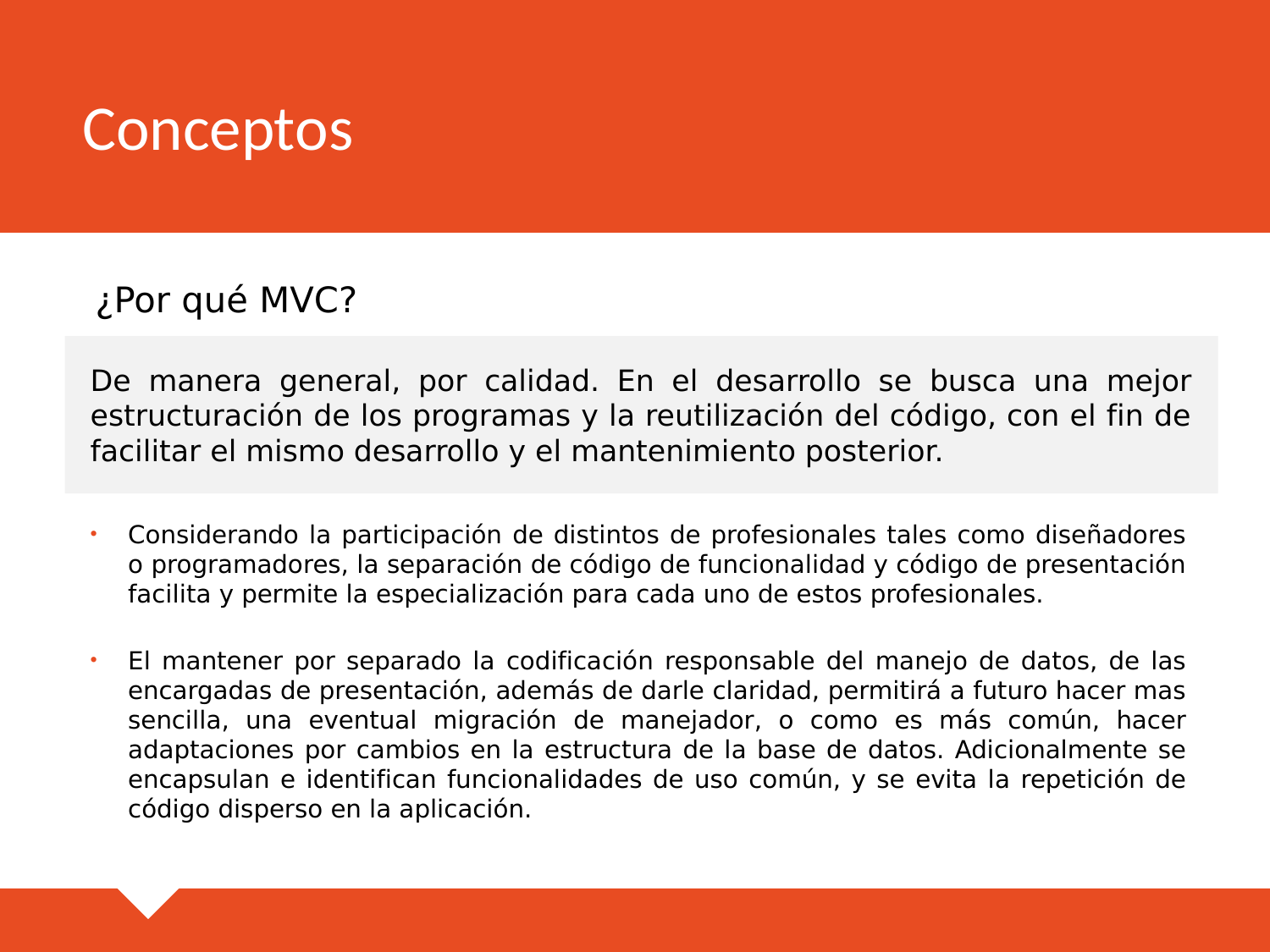

# Conceptos
¿Por qué MVC?
De manera general, por calidad. En el desarrollo se busca una mejor estructuración de los programas y la reutilización del código, con el fin de facilitar el mismo desarrollo y el mantenimiento posterior.
Considerando la participación de distintos de profesionales tales como diseñadores o programadores, la separación de código de funcionalidad y código de presentación facilita y permite la especialización para cada uno de estos profesionales.

El mantener por separado la codificación responsable del manejo de datos, de las encargadas de presentación, además de darle claridad, permitirá a futuro hacer mas sencilla, una eventual migración de manejador, o como es más común, hacer adaptaciones por cambios en la estructura de la base de datos. Adicionalmente se encapsulan e identifican funcionalidades de uso común, y se evita la repetición de código disperso en la aplicación.